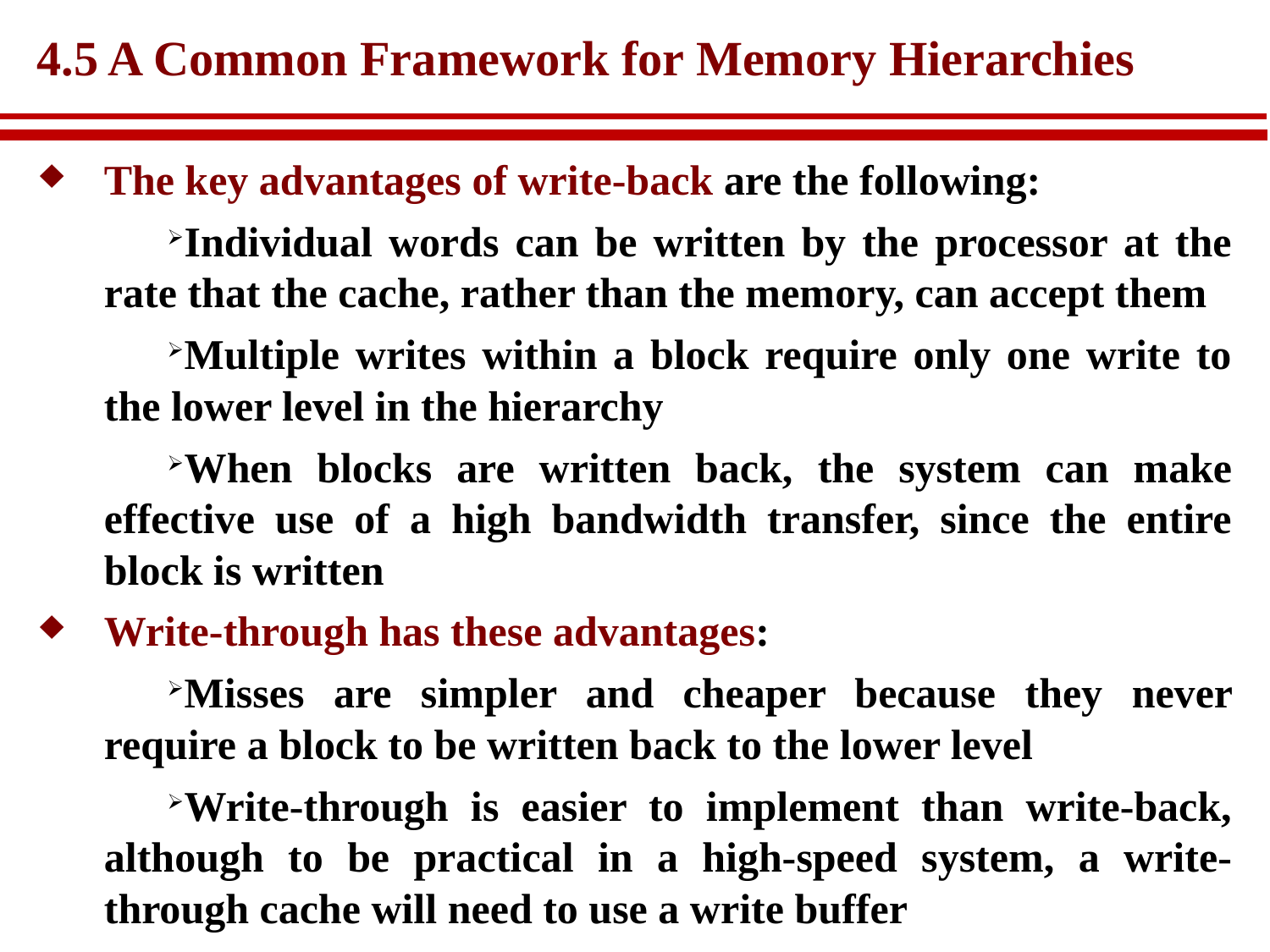

# 4.5 A Common Framework for Memory Hierarchies
The key advantages of write-back are the following:
Individual words can be written by the processor at the rate that the cache, rather than the memory, can accept them
Multiple writes within a block require only one write to the lower level in the hierarchy
When blocks are written back, the system can make effective use of a high bandwidth transfer, since the entire block is written
Write-through has these advantages:
Misses are simpler and cheaper because they never require a block to be written back to the lower level
Write-through is easier to implement than write-back, although to be practical in a high-speed system, a write-through cache will need to use a write buffer